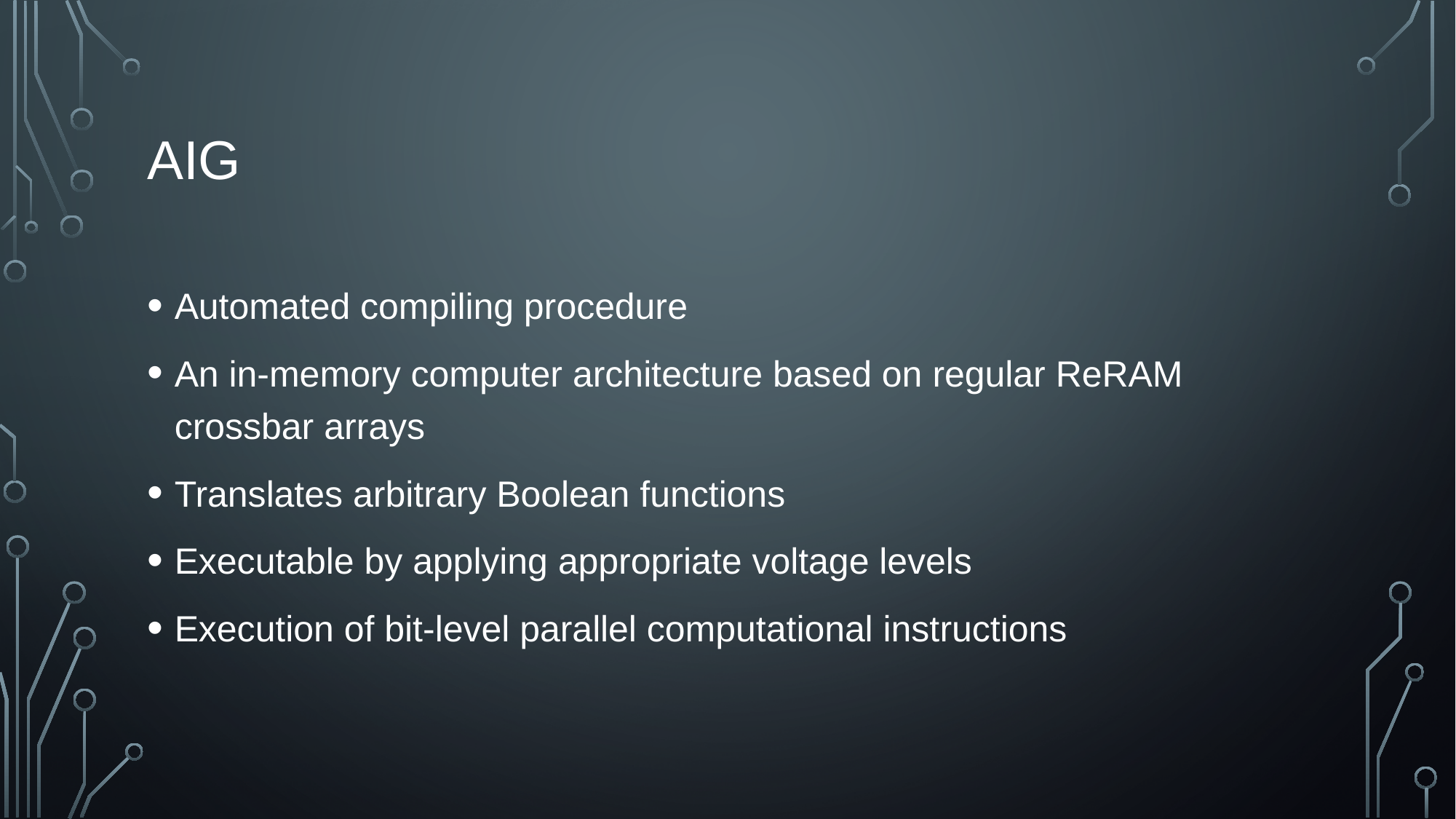

# AIG
Automated compiling procedure
An in-memory computer architecture based on regular ReRAM crossbar arrays
Translates arbitrary Boolean functions
Executable by applying appropriate voltage levels
Execution of bit-level parallel computational instructions